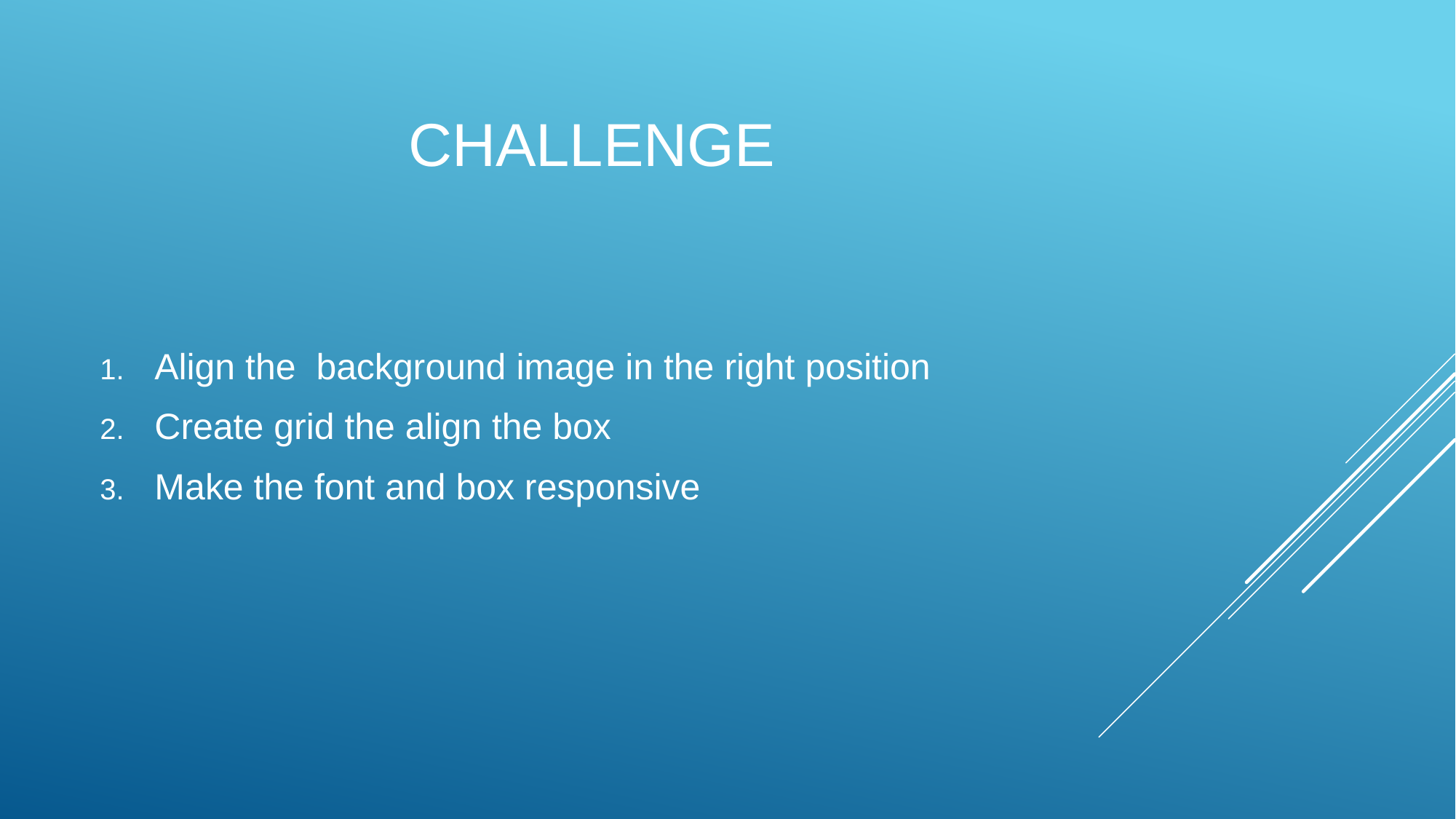

# Challenge
Align the  background image in the right position
Create grid the align the box
Make the font and box responsive